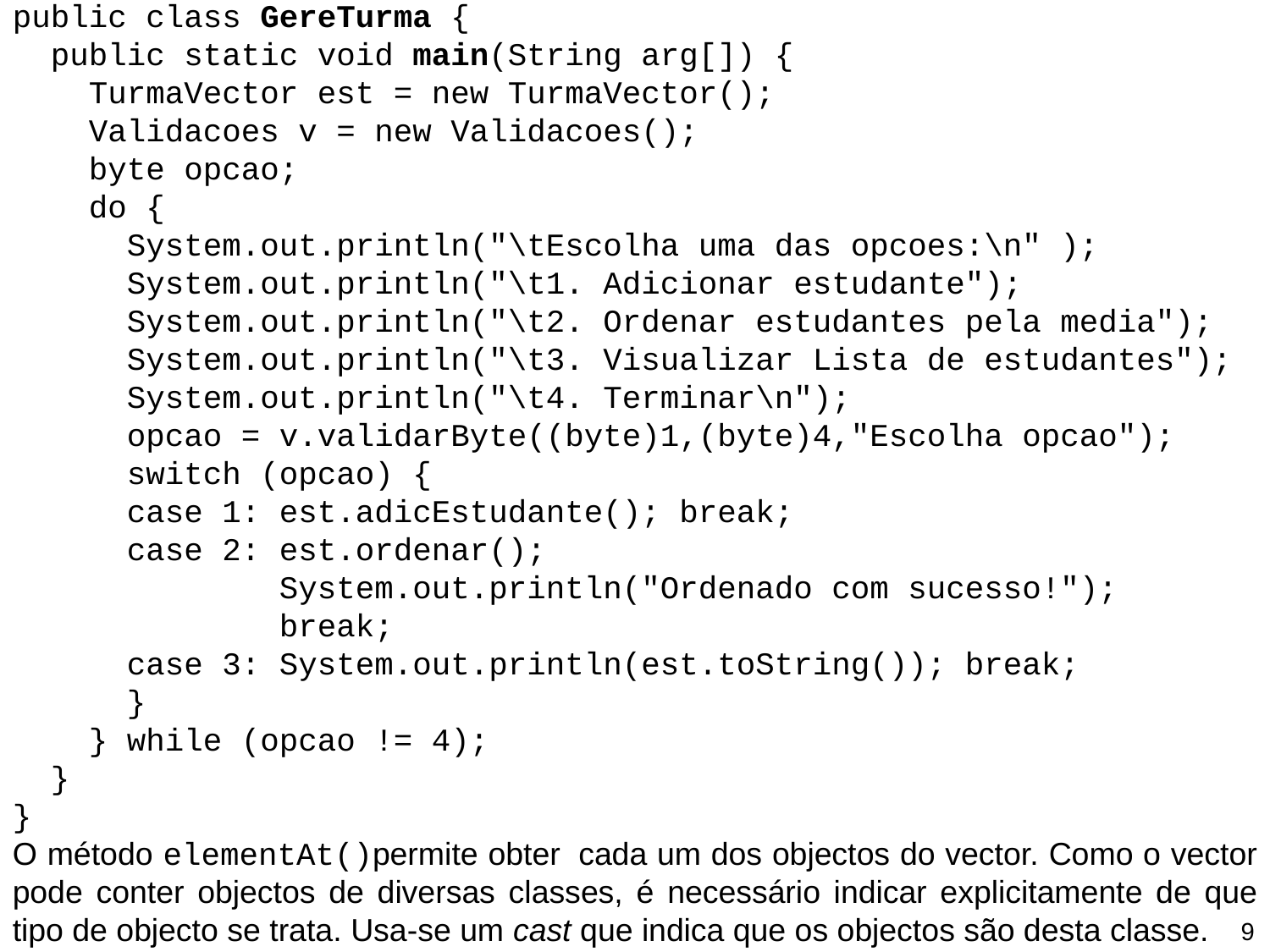

public class GereTurma {
  public static void main(String arg[]) {
    TurmaVector est = new TurmaVector();
    Validacoes v = new Validacoes();
    byte opcao;
    do {
      System.out.println("\tEscolha uma das opcoes:\n" );
      System.out.println("\t1. Adicionar estudante");
      System.out.println("\t2. Ordenar estudantes pela media");
      System.out.println("\t3. Visualizar Lista de estudantes");
      System.out.println("\t4. Terminar\n");
      opcao = v.validarByte((byte)1,(byte)4,"Escolha opcao");
      switch (opcao) {
      case 1: est.adicEstudante(); break;
      case 2: est.ordenar();
              System.out.println("Ordenado com sucesso!");
              break;
      case 3: System.out.println(est.toString()); break;
      }
    } while (opcao != 4);
  }
}
O método elementAt()permite obter cada um dos objectos do vector. Como o vector pode conter objectos de diversas classes, é necessário indicar explicitamente de que tipo de objecto se trata. Usa-se um cast que indica que os objectos são desta classe.
9